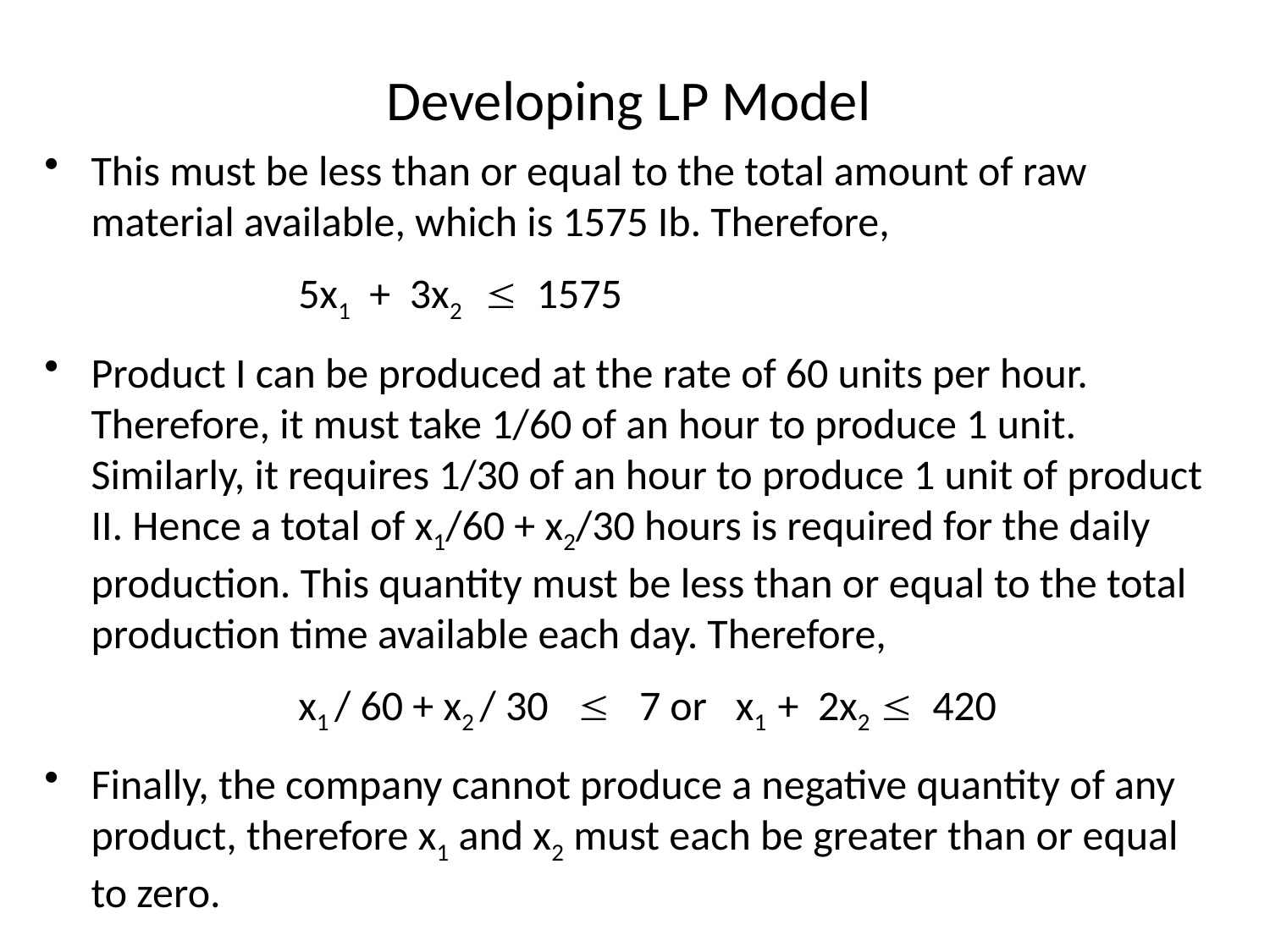

# Developing LP Model
This must be less than or equal to the total amount of raw material available, which is 1575 Ib. Therefore,
5x1  +  3x2    ≤  1575
Product I can be produced at the rate of 60 units per hour. Therefore, it must take 1/60 of an hour to produce 1 unit. Similarly, it requires 1/30 of an hour to produce 1 unit of product II. Hence a total of x1/60 + x2/30 hours is required for the daily production. This quantity must be less than or equal to the total production time available each day. Therefore,
x1 / 60 + x2 / 30   ≤   7 or   x1  +  2x2 ≤  420
Finally, the company cannot produce a negative quantity of any product, therefore x1 and x2 must each be greater than or equal to zero.